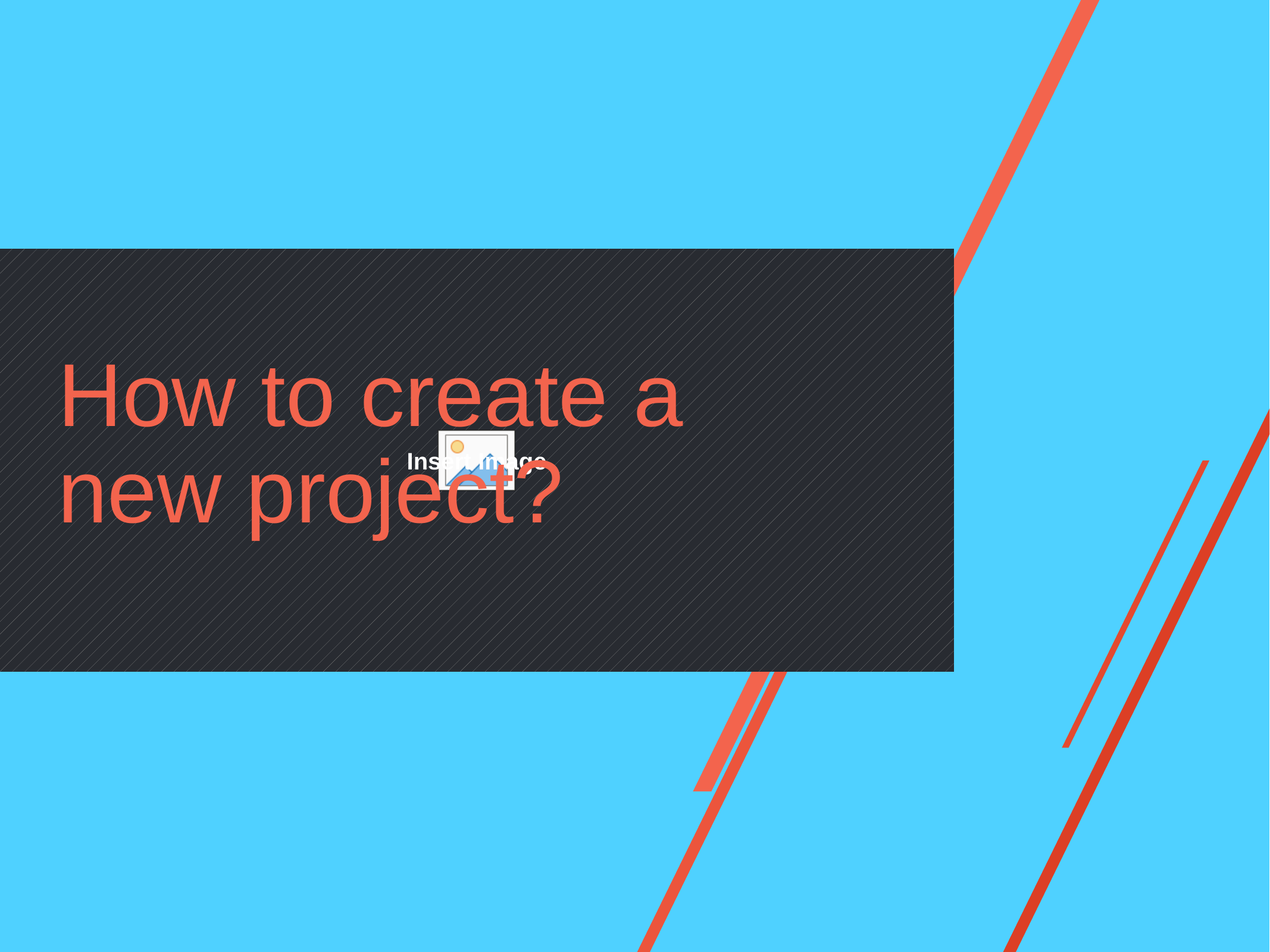

# How to create a new project?